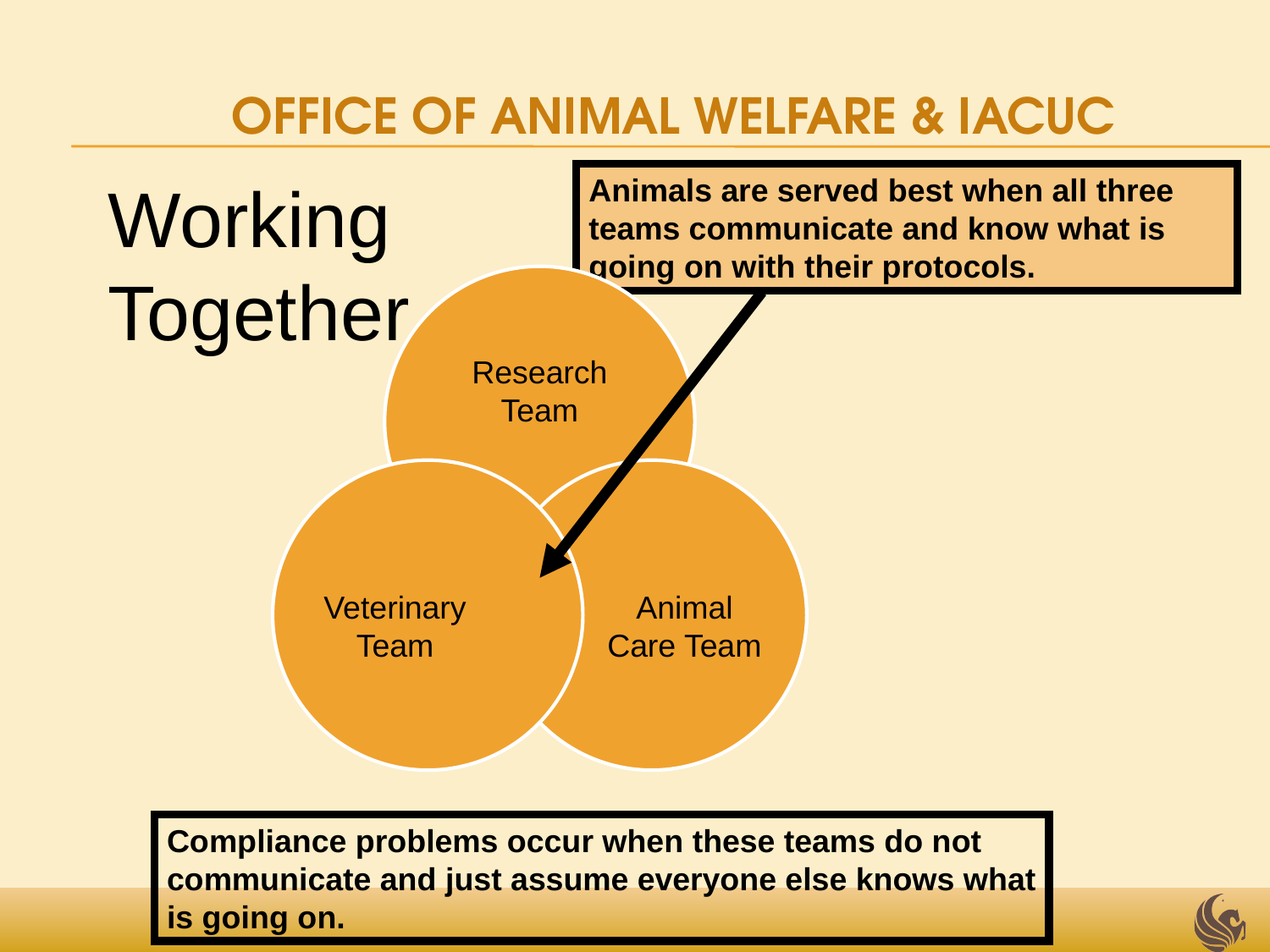

# OFFICE OF ANIMAL WELFARE & IACUC
Working Together
Animals are served best when all three
teams communicate and know what is
going on with their protocols.
Research Team
Animal Care Team
Veterinary Team

Compliance problems occur when these teams do not
communicate and just assume everyone else knows what
is going on.